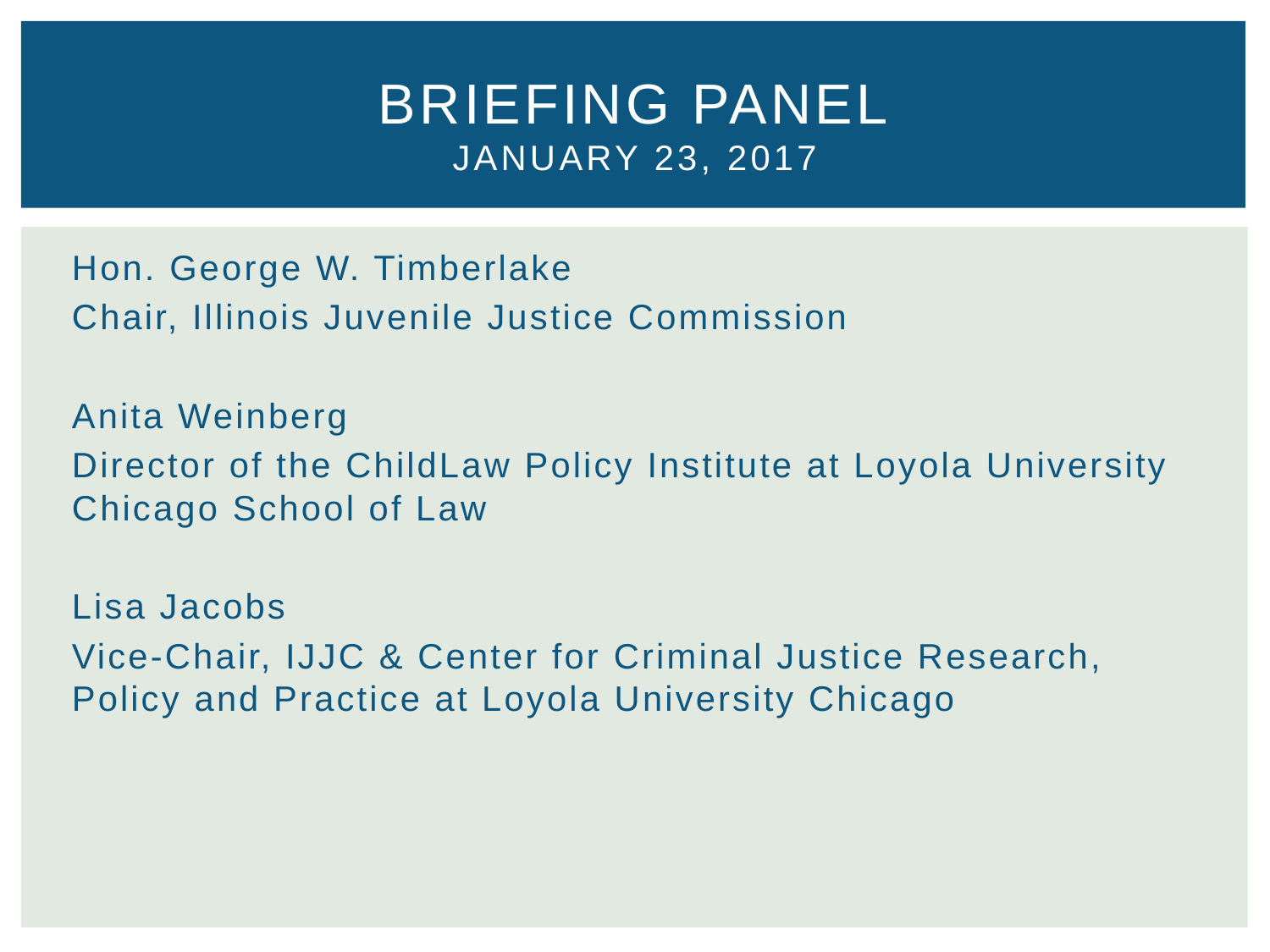

# Briefing Panel January 23, 2017

Hon. George W. Timberlake
Chair, Illinois Juvenile Justice Commission

Anita Weinberg
Director of the ChildLaw Policy Institute at Loyola University Chicago School of Law

Lisa Jacobs
Vice-Chair, IJJC & Center for Criminal Justice Research, Policy and Practice at Loyola University Chicago